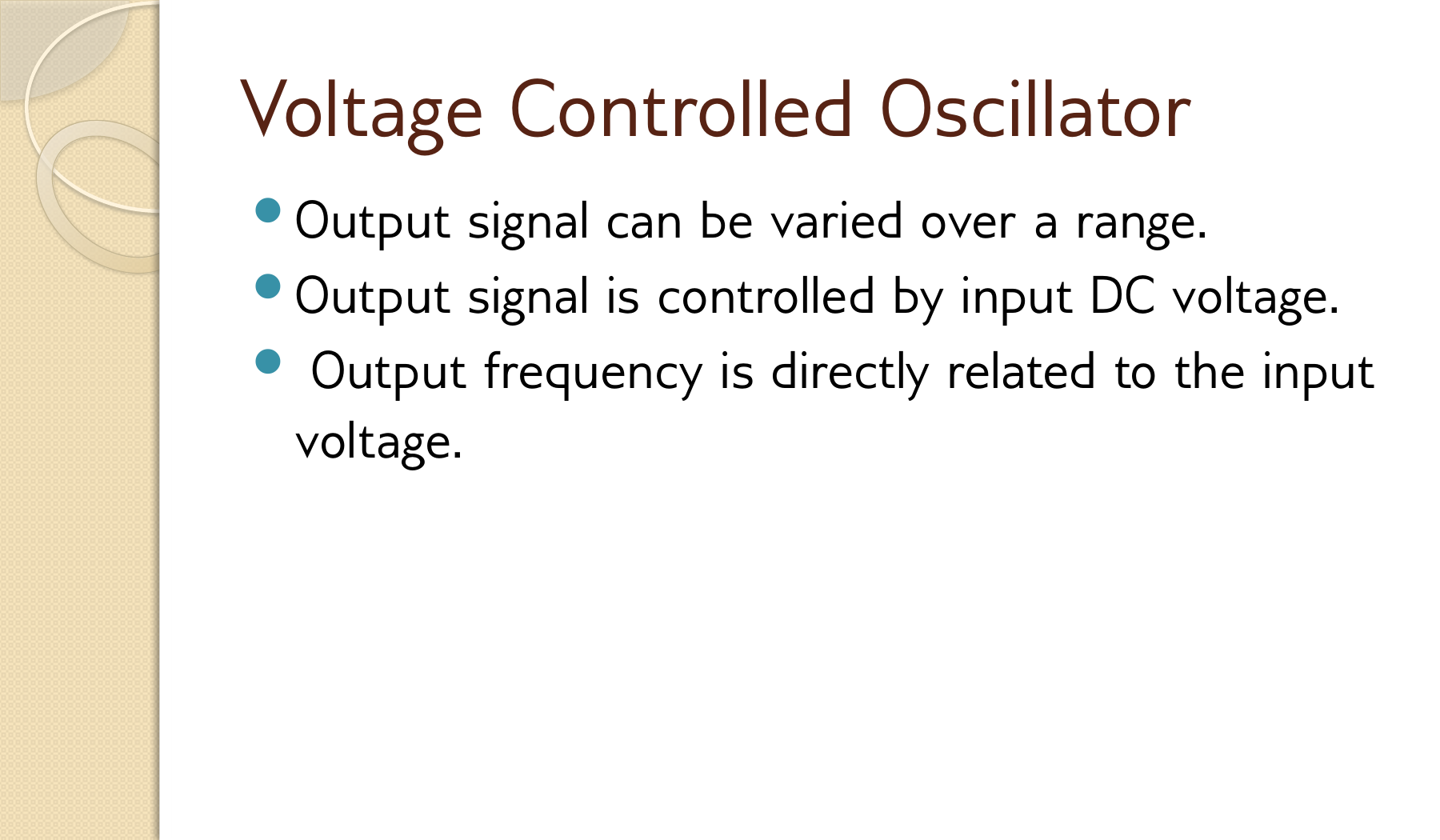

# Voltage Controlled Oscillator
Output signal can be varied over a range.
Output signal is controlled by input DC voltage.
 Output frequency is directly related to the input voltage.